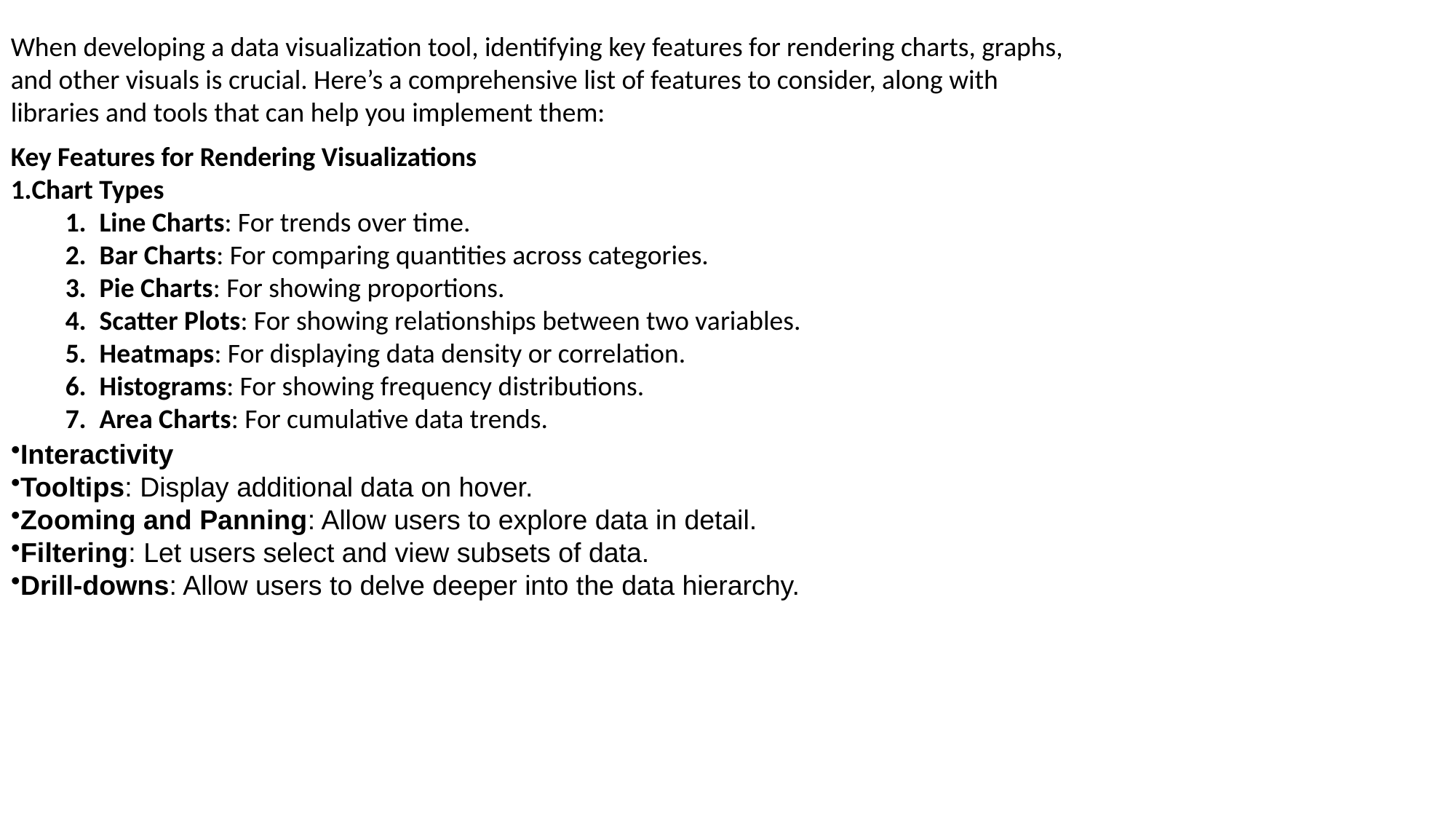

When developing a data visualization tool, identifying key features for rendering charts, graphs, and other visuals is crucial. Here’s a comprehensive list of features to consider, along with libraries and tools that can help you implement them:
Key Features for Rendering Visualizations
Chart Types
Line Charts: For trends over time.
Bar Charts: For comparing quantities across categories.
Pie Charts: For showing proportions.
Scatter Plots: For showing relationships between two variables.
Heatmaps: For displaying data density or correlation.
Histograms: For showing frequency distributions.
Area Charts: For cumulative data trends.
Interactivity
Tooltips: Display additional data on hover.
Zooming and Panning: Allow users to explore data in detail.
Filtering: Let users select and view subsets of data.
Drill-downs: Allow users to delve deeper into the data hierarchy.